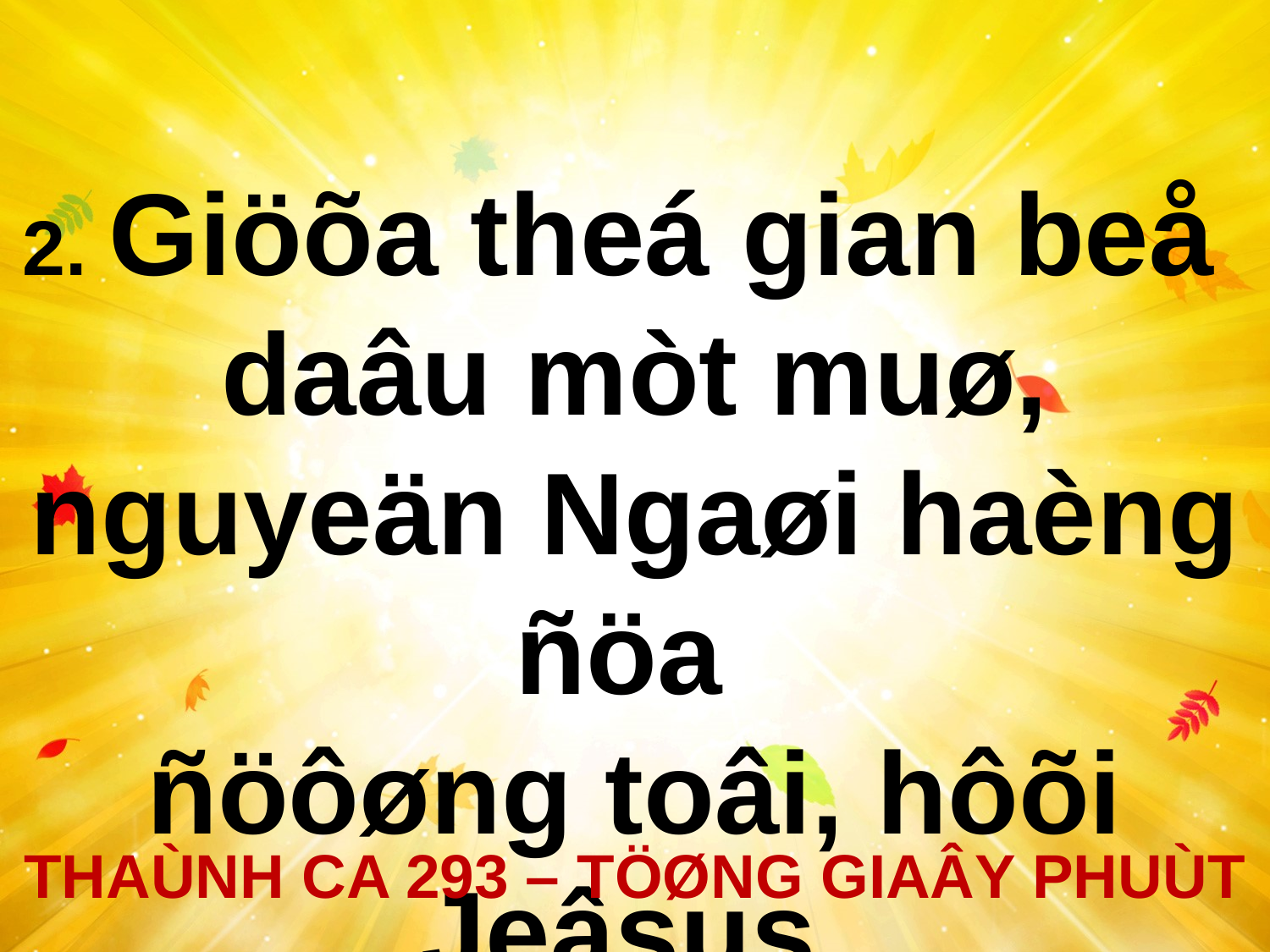

2. Giöõa theá gian beå
daâu mòt muø, nguyeän Ngaøi haèng ñöa
ñöôøng toâi, hôõi Jeâsus.
THAÙNH CA 293 – TÖØNG GIAÂY PHUÙT